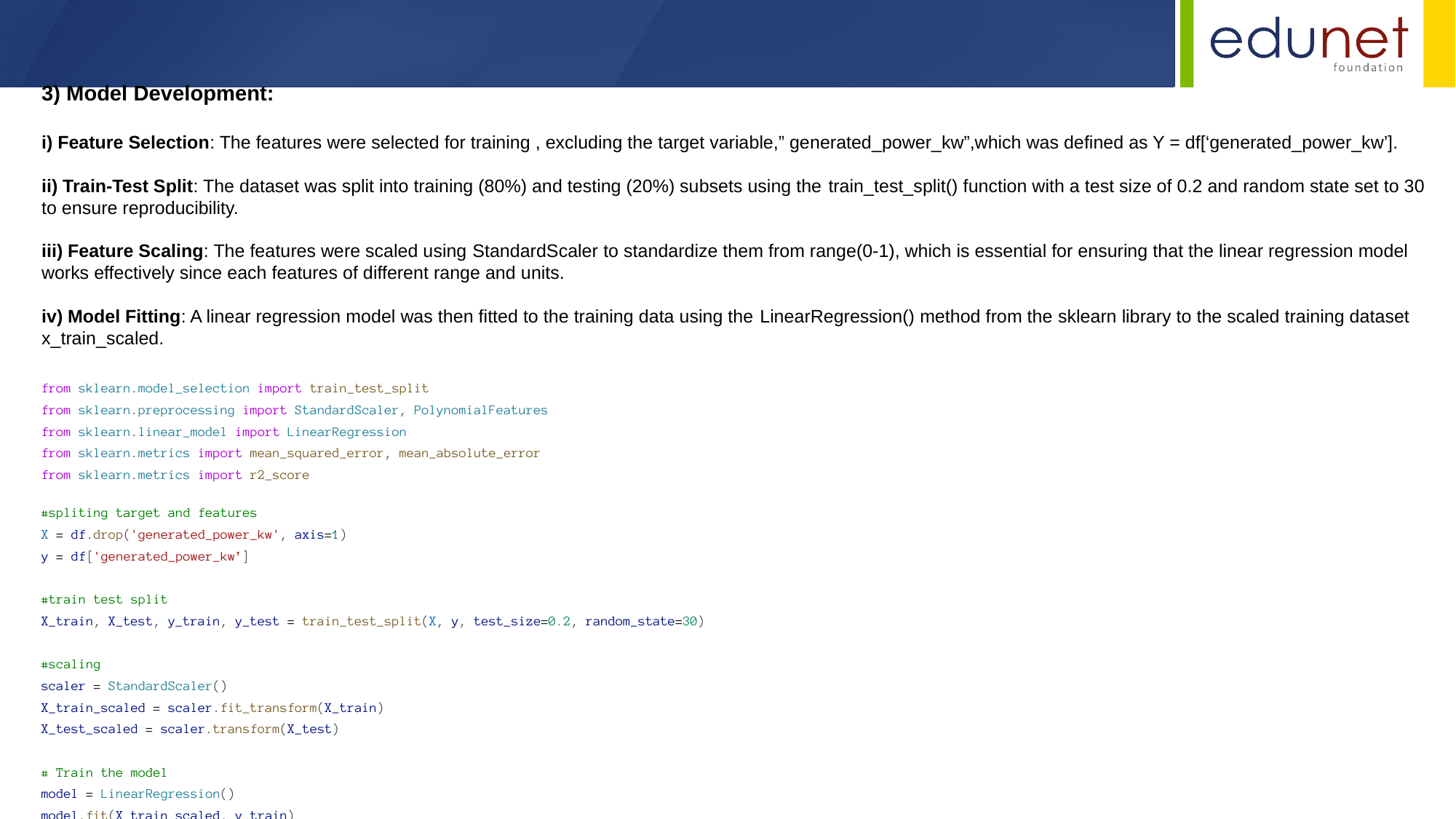

3) Model Development:

i) Feature Selection: The features were selected for training , excluding the target variable,” generated_power_kw”,which was defined as Y = df[‘generated_power_kw’].
ii) Train-Test Split: The dataset was split into training (80%) and testing (20%) subsets using the train_test_split() function with a test size of 0.2 and random state set to 30 to ensure reproducibility.

iii) Feature Scaling: The features were scaled using StandardScaler to standardize them from range(0-1), which is essential for ensuring that the linear regression model works effectively since each features of different range and units.

iv) Model Fitting: A linear regression model was then fitted to the training data using the LinearRegression() method from the sklearn library to the scaled training dataset x_train_scaled.

from sklearn.model_selection import train_test_split
from sklearn.preprocessing import StandardScaler, PolynomialFeatures
from sklearn.linear_model import LinearRegression
from sklearn.metrics import mean_squared_error, mean_absolute_error
from sklearn.metrics import r2_score

#spliting target and features
X = df.drop('generated_power_kw', axis=1)
y = df['generated_power_kw’]
#train test split
X_train, X_test, y_train, y_test = train_test_split(X, y, test_size=0.2, random_state=30)

#scaling
scaler = StandardScaler()
X_train_scaled = scaler.fit_transform(X_train)
X_test_scaled = scaler.transform(X_test)

# Train the model
model = LinearRegression()
model.fit(X_train_scaled, y_train)